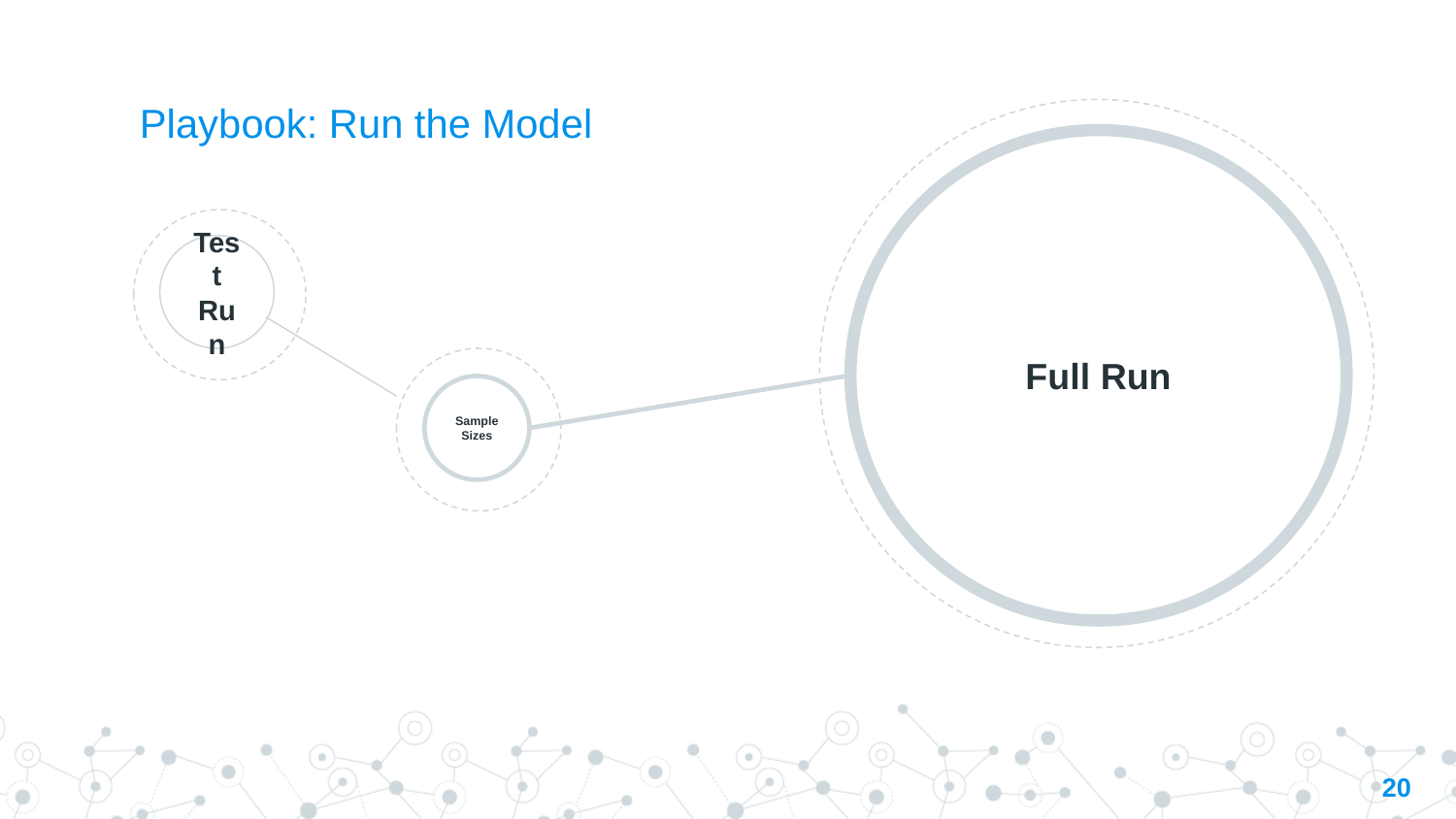

# Playbook: Run the Model

Full Run

Test Run

Sample Sizes
20